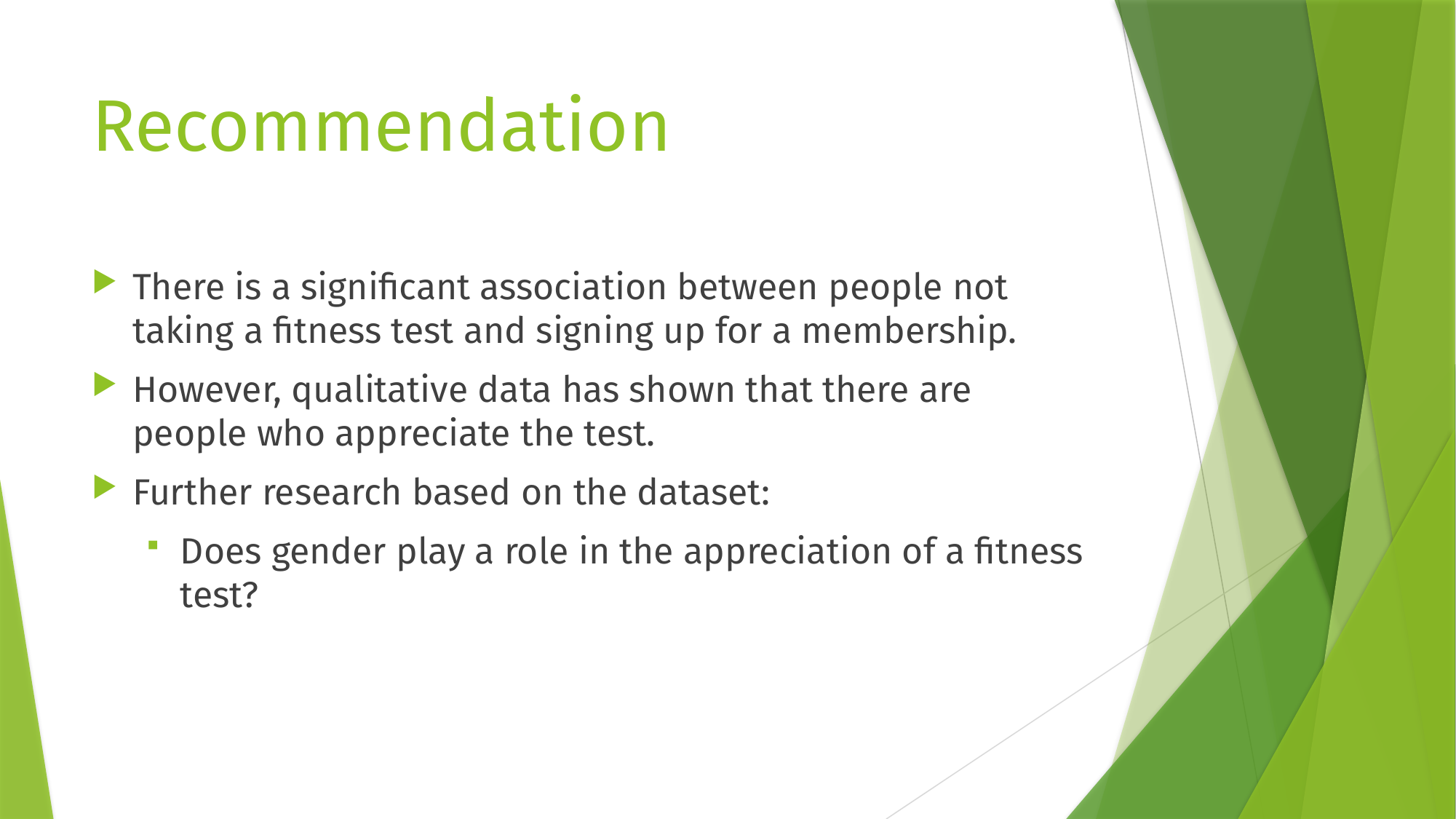

# Recommendation
There is a significant association between people not taking a fitness test and signing up for a membership.
However, qualitative data has shown that there are people who appreciate the test.
Further research based on the dataset:
Does gender play a role in the appreciation of a fitness test?